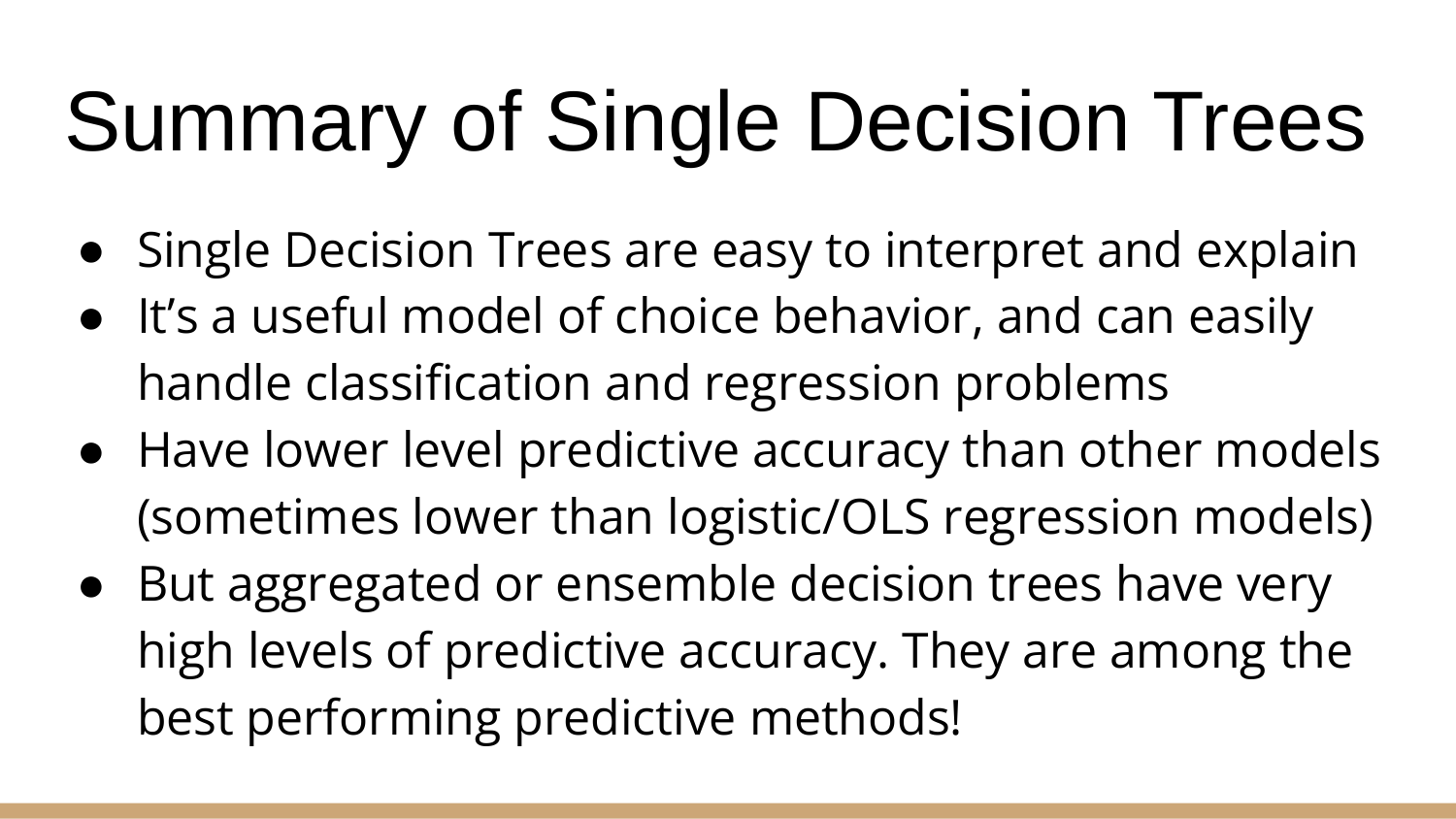

# Summary of Single Decision Trees
Single Decision Trees are easy to interpret and explain
It’s a useful model of choice behavior, and can easily handle classification and regression problems
Have lower level predictive accuracy than other models (sometimes lower than logistic/OLS regression models)
But aggregated or ensemble decision trees have very high levels of predictive accuracy. They are among the best performing predictive methods!